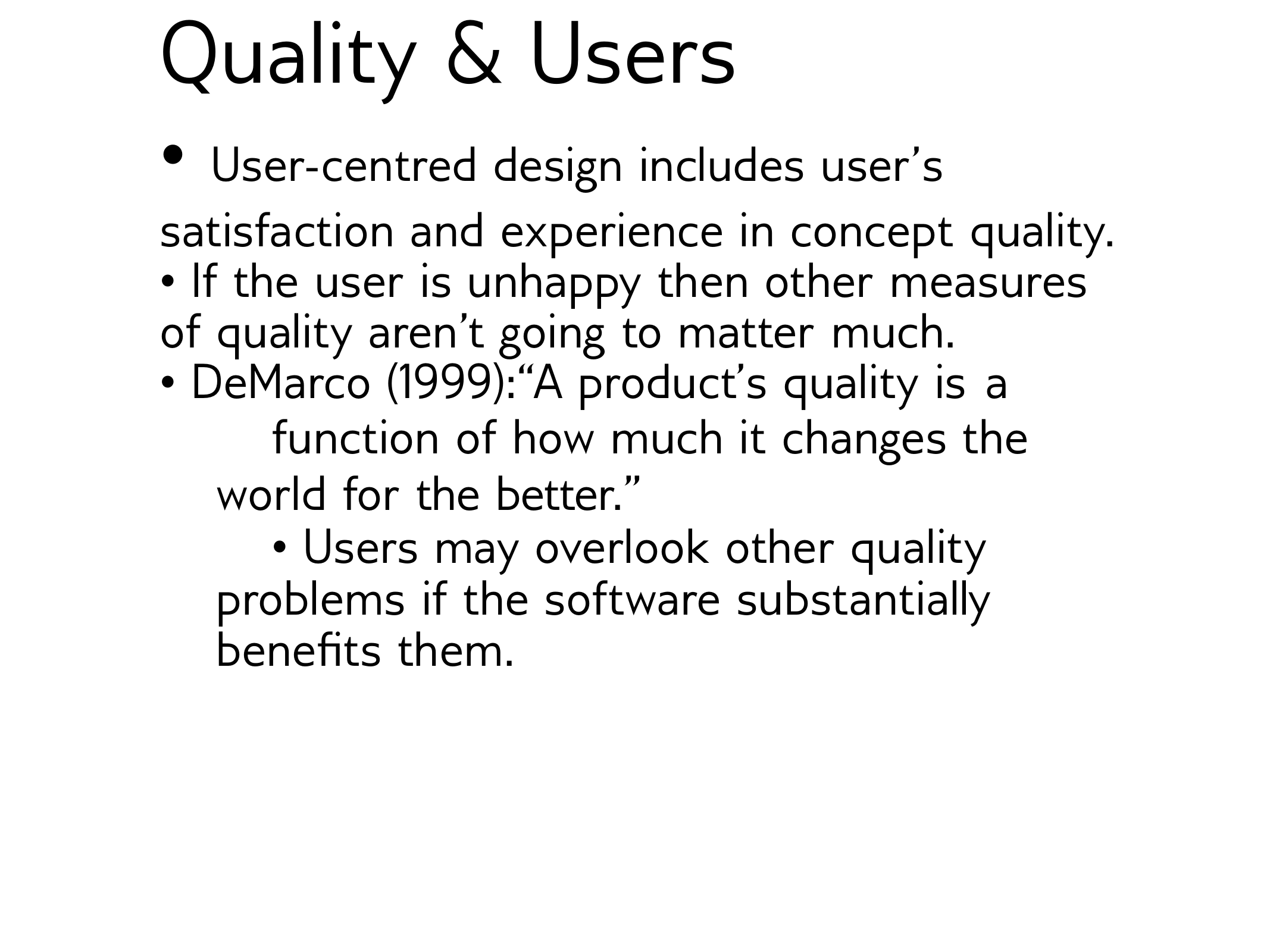

Quality & Users
• User-centred design includes user’s satisfaction and experience in concept quality.
• If the user is unhappy then other measures of quality aren’t going to matter much.
• DeMarco (1999):“A product’s quality is a
function of how much it changes the world for the better.”
• Users may overlook other quality problems if the software substantially benefits them.